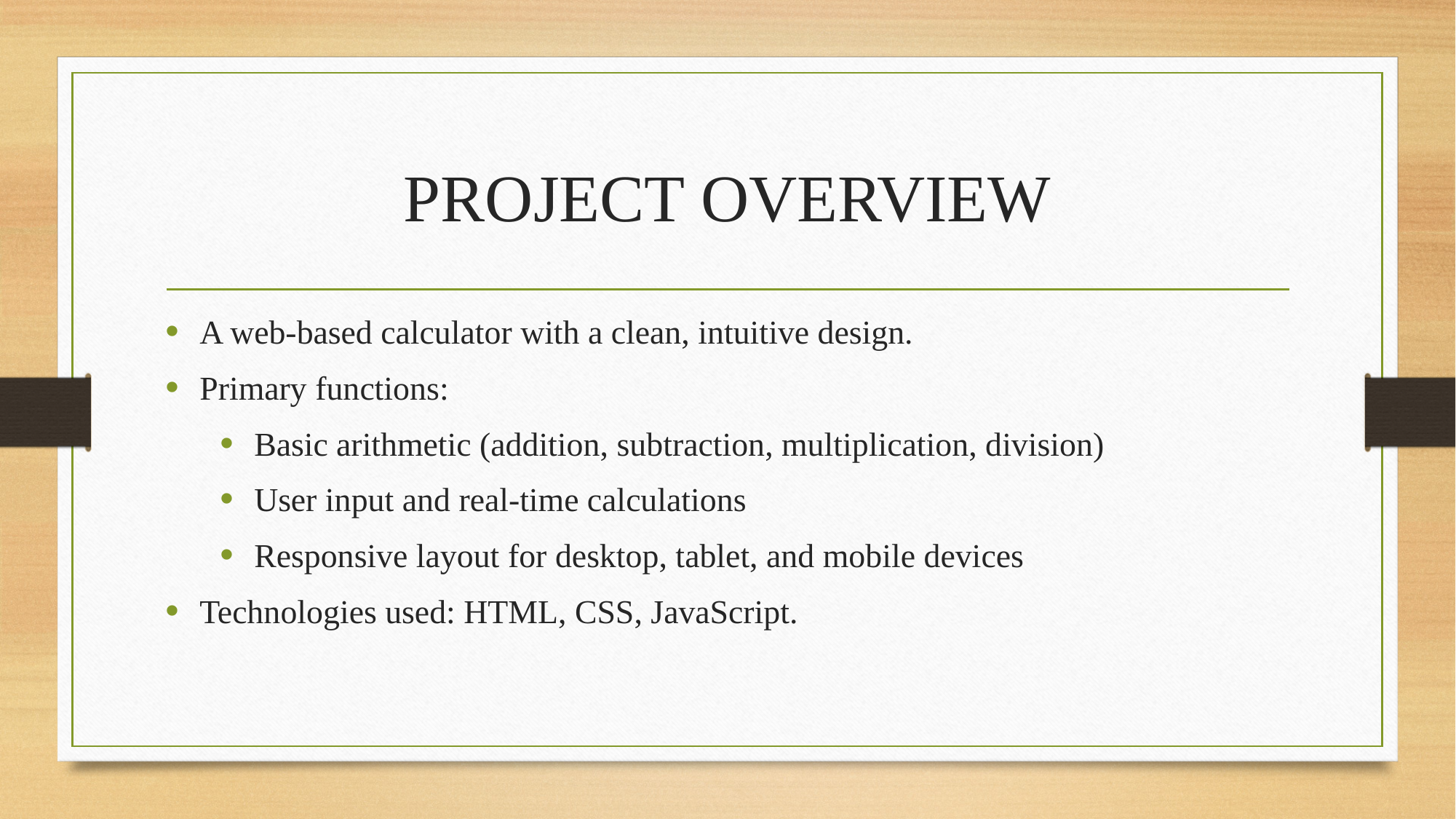

# PROJECT OVERVIEW
A web-based calculator with a clean, intuitive design.
Primary functions:
Basic arithmetic (addition, subtraction, multiplication, division)
User input and real-time calculations
Responsive layout for desktop, tablet, and mobile devices
Technologies used: HTML, CSS, JavaScript.